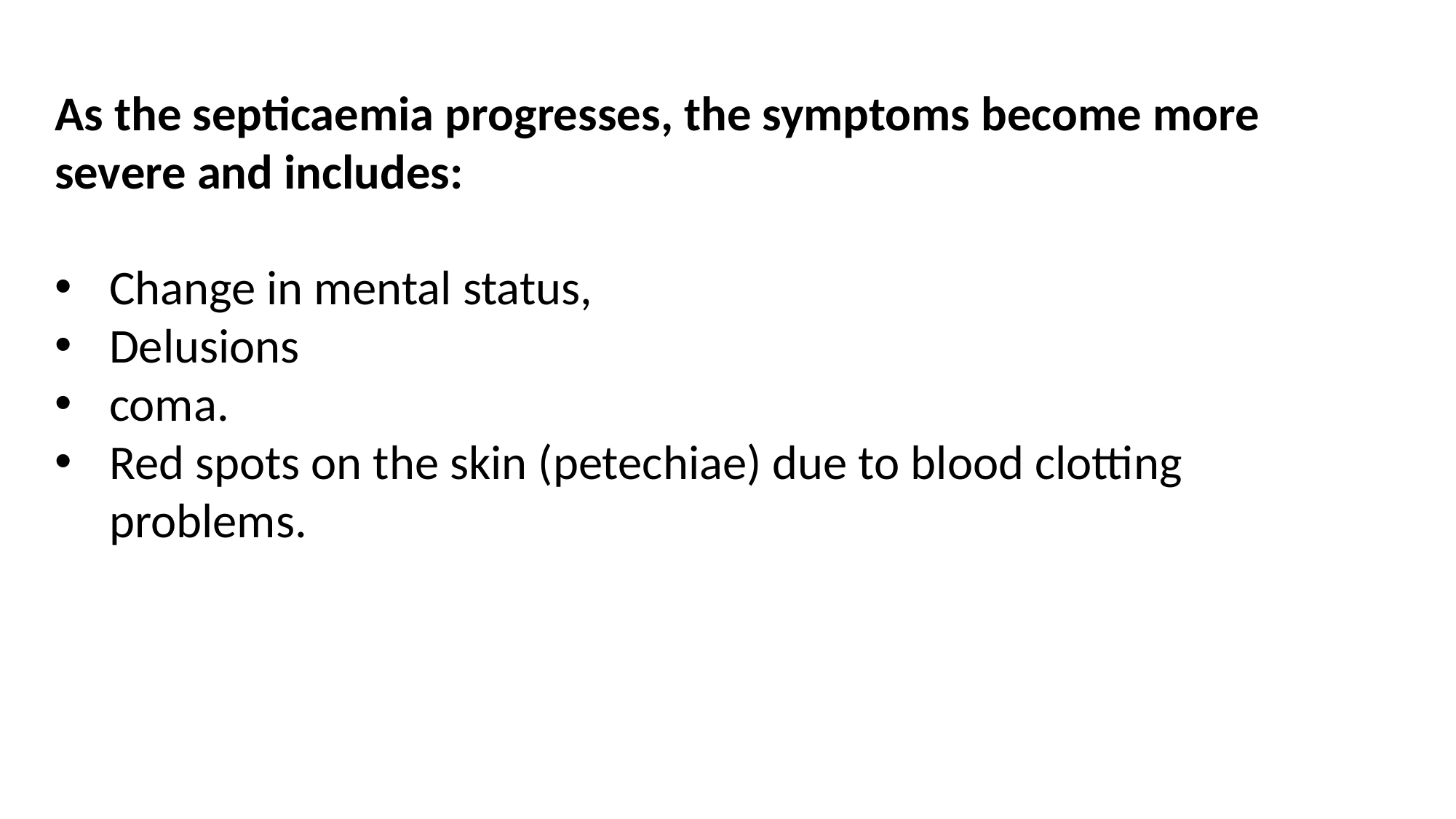

As the septicaemia progresses, the symptoms become more severe and includes:

Change in mental status,
Delusions
coma.
Red spots on the skin (petechiae) due to blood clotting problems.